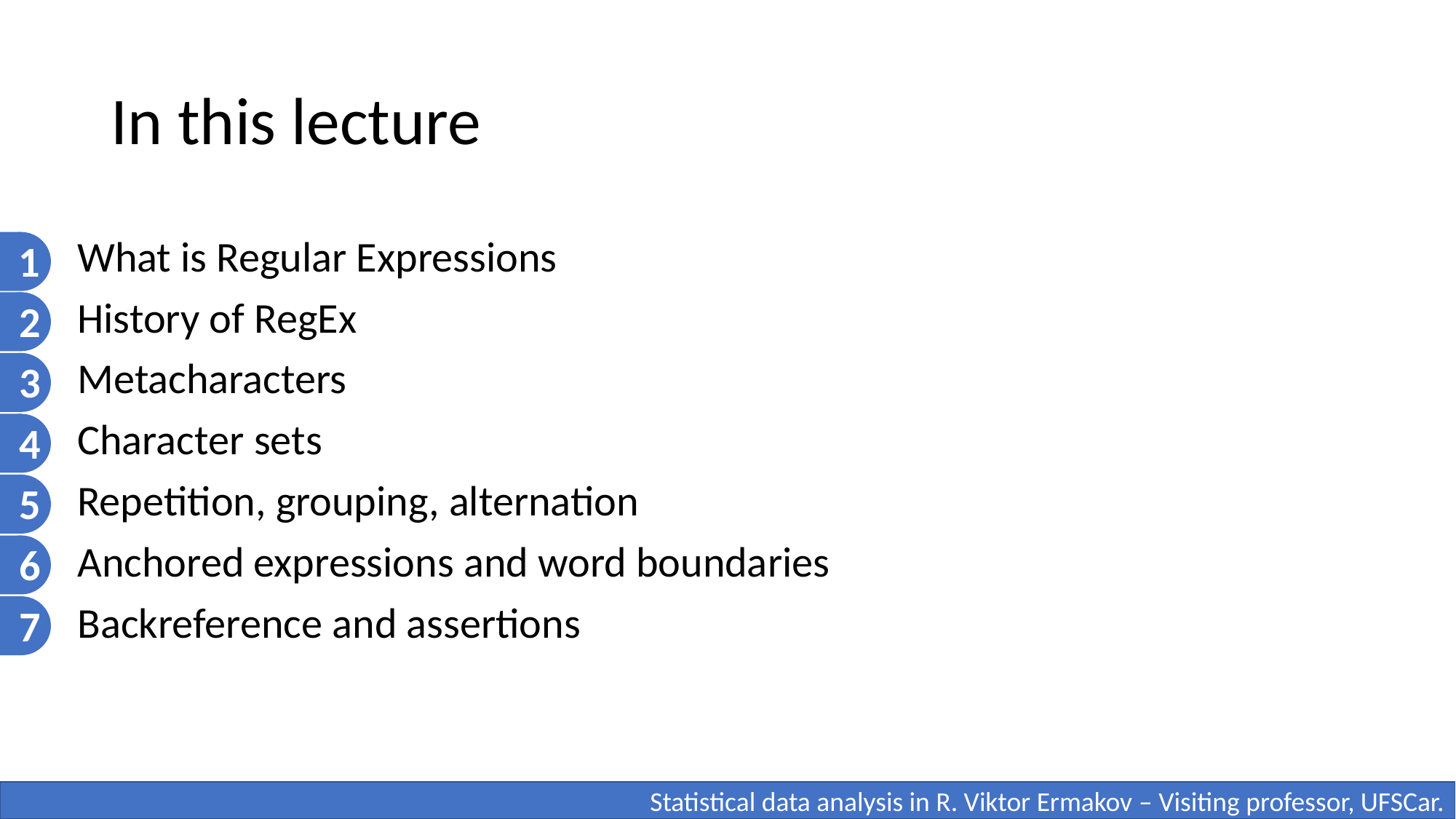

# In this lecture
1

What is Regular Expressions
History of RegEx
Metacharacters
Character sets
Repetition, grouping, alternation
Anchored expressions and word boundaries
Backreference and assertions
2

3

4

5

6

7

 Statistical data analysis in R. Viktor Ermakov – Visiting professor, UFSCar.